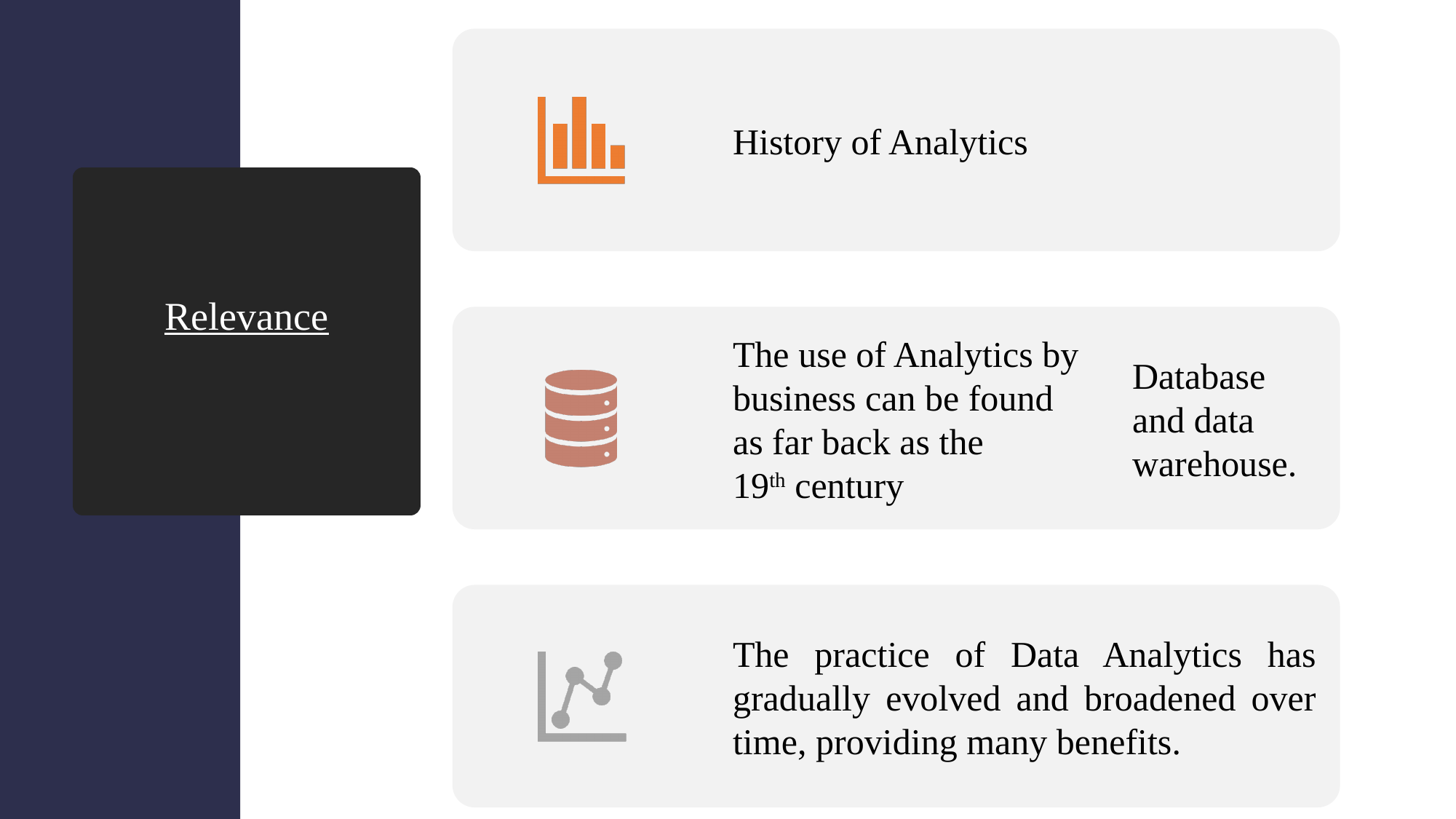

History of Analytics
The use of Analytics by business can be found as far back as the 19th century
Database and data warehouse.
The practice of Data Analytics has gradually evolved and broadened over time, providing many benefits.
# Relevance